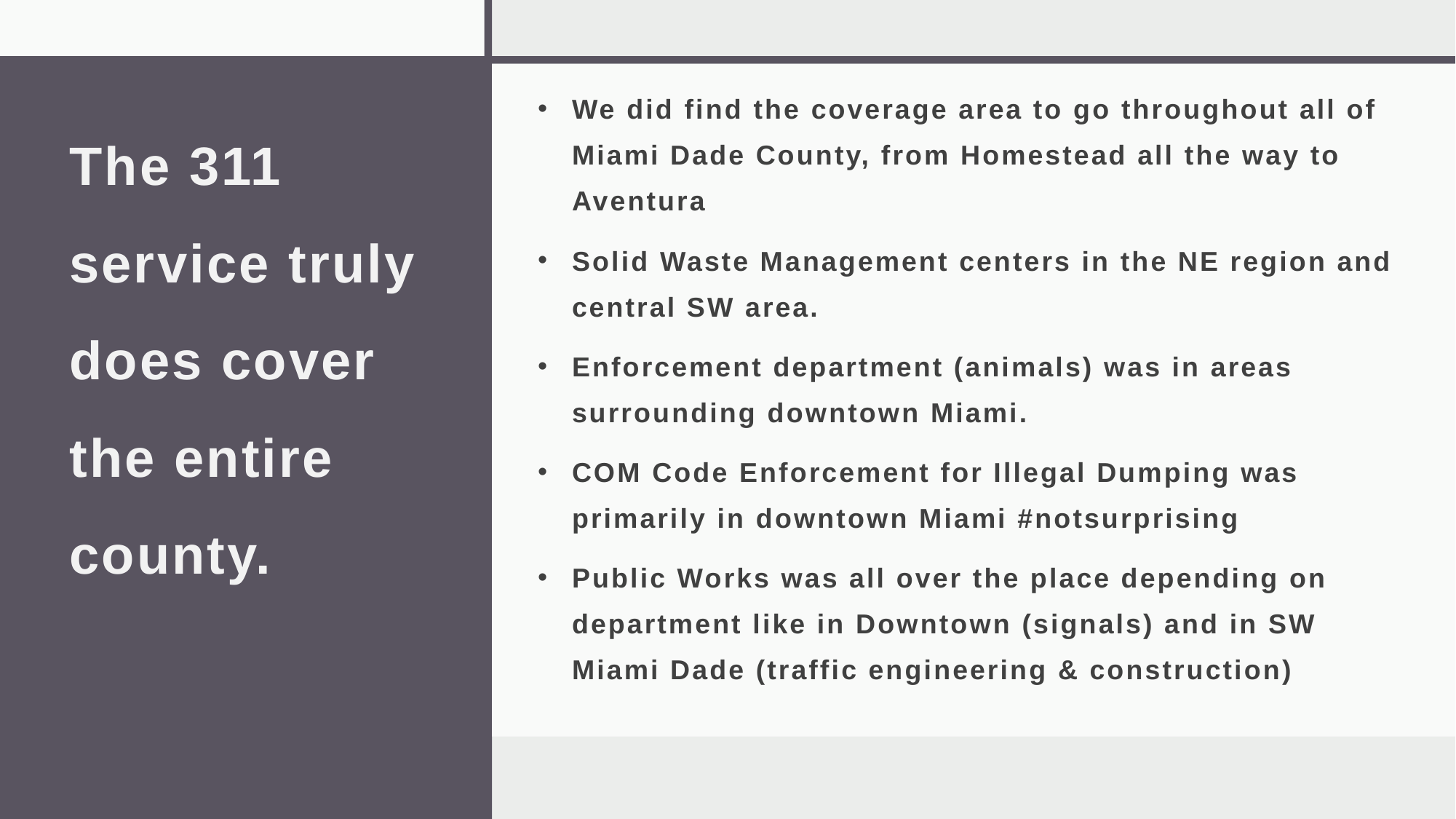

We did find the coverage area to go throughout all of Miami Dade County, from Homestead all the way to Aventura
Solid Waste Management centers in the NE region and central SW area.
Enforcement department (animals) was in areas surrounding downtown Miami.
COM Code Enforcement for Illegal Dumping was primarily in downtown Miami #notsurprising
Public Works was all over the place depending on department like in Downtown (signals) and in SW Miami Dade (traffic engineering & construction)
# The 311 service truly does cover the entire county.